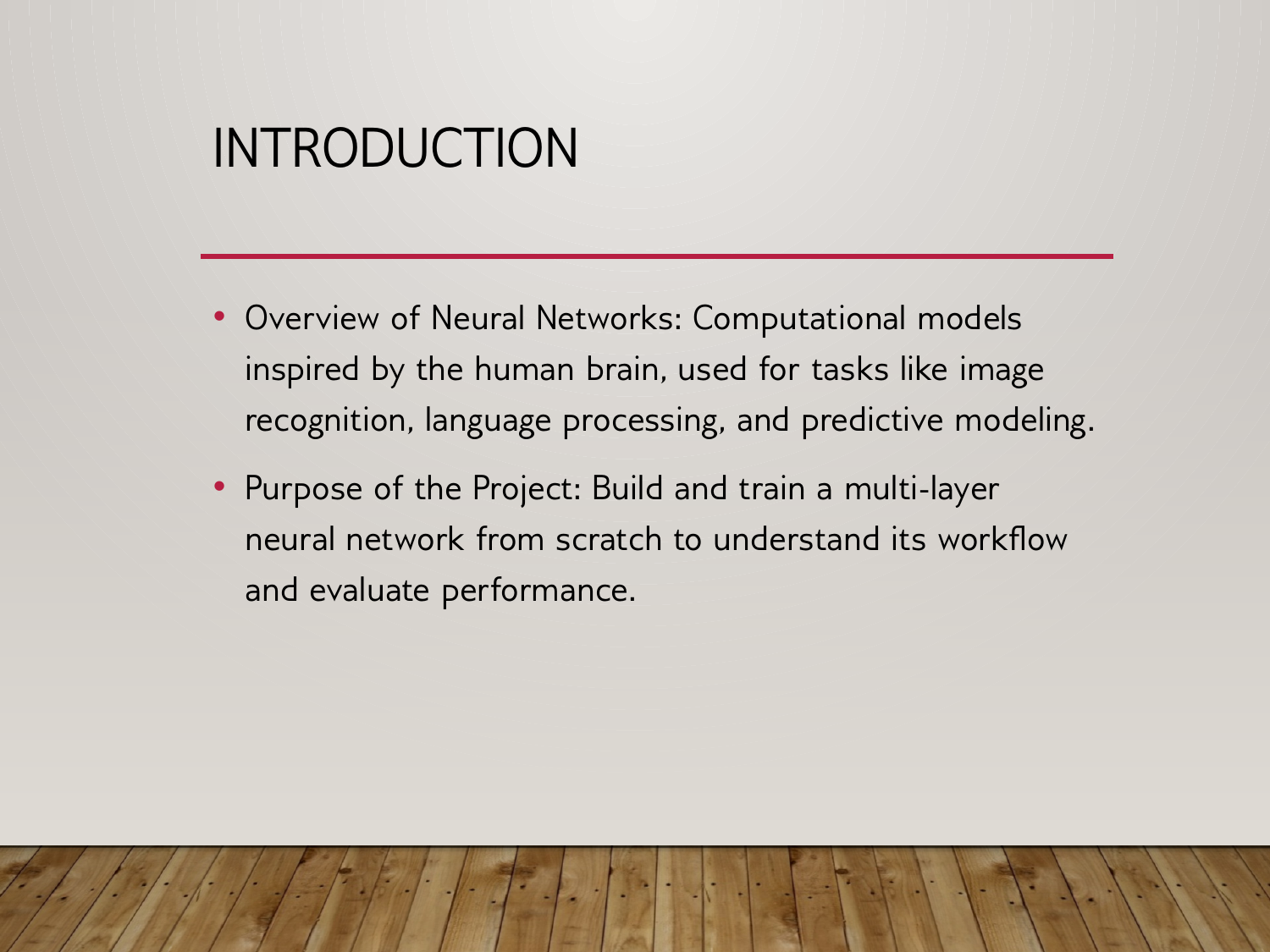

# Introduction
Overview of Neural Networks: Computational models inspired by the human brain, used for tasks like image recognition, language processing, and predictive modeling.
Purpose of the Project: Build and train a multi-layer neural network from scratch to understand its workflow and evaluate performance.